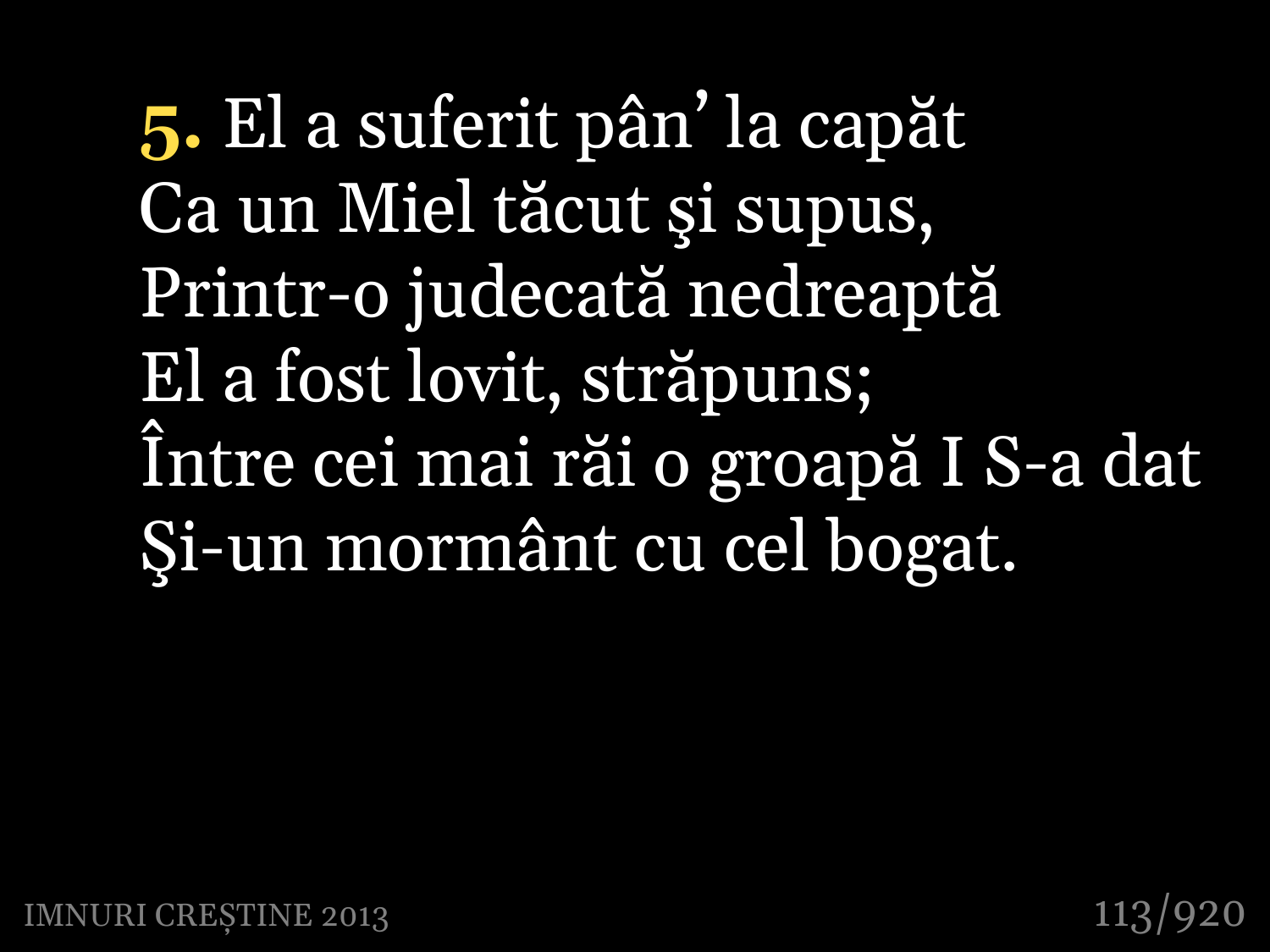

5. El a suferit pân’ la capăt
Ca un Miel tăcut şi supus,
Printr-o judecată nedreaptă
El a fost lovit, străpuns;
Între cei mai răi o groapă I S-a dat
Şi-un mormânt cu cel bogat.
113/920
IMNURI CREȘTINE 2013